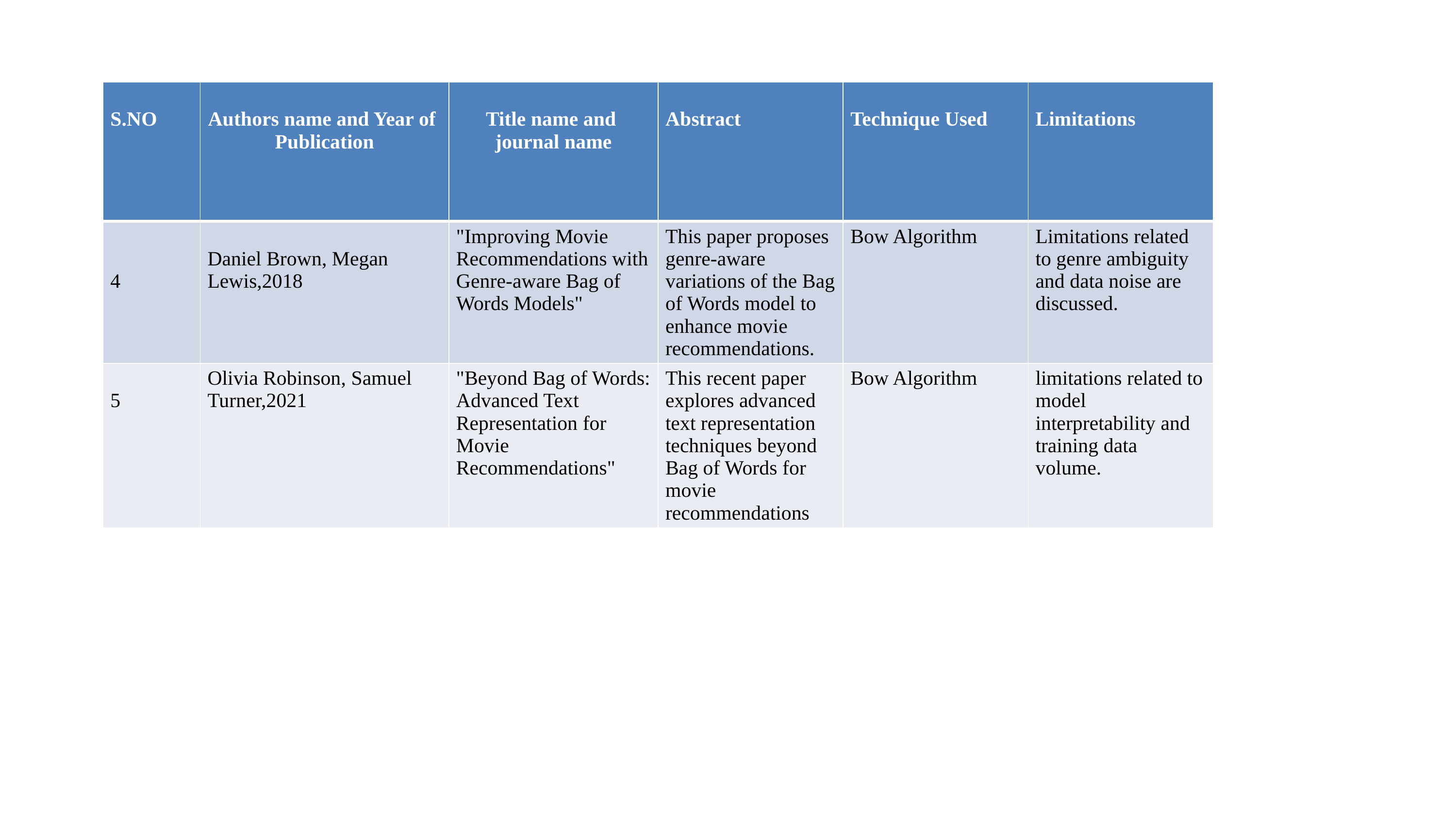

| S.NO | Authors name and Year of Publication | Title name and journal name | Abstract | Technique Used | Limitations |
| --- | --- | --- | --- | --- | --- |
| 4 | Daniel Brown, Megan Lewis,2018 | "Improving Movie Recommendations with Genre-aware Bag of Words Models" | This paper proposes genre-aware variations of the Bag of Words model to enhance movie recommendations. | Bow Algorithm | Limitations related to genre ambiguity and data noise are discussed. |
| 5 | Olivia Robinson, Samuel Turner,2021 | "Beyond Bag of Words: Advanced Text Representation for Movie Recommendations" | This recent paper explores advanced text representation techniques beyond Bag of Words for movie recommendations | Bow Algorithm | limitations related to model interpretability and training data volume. |